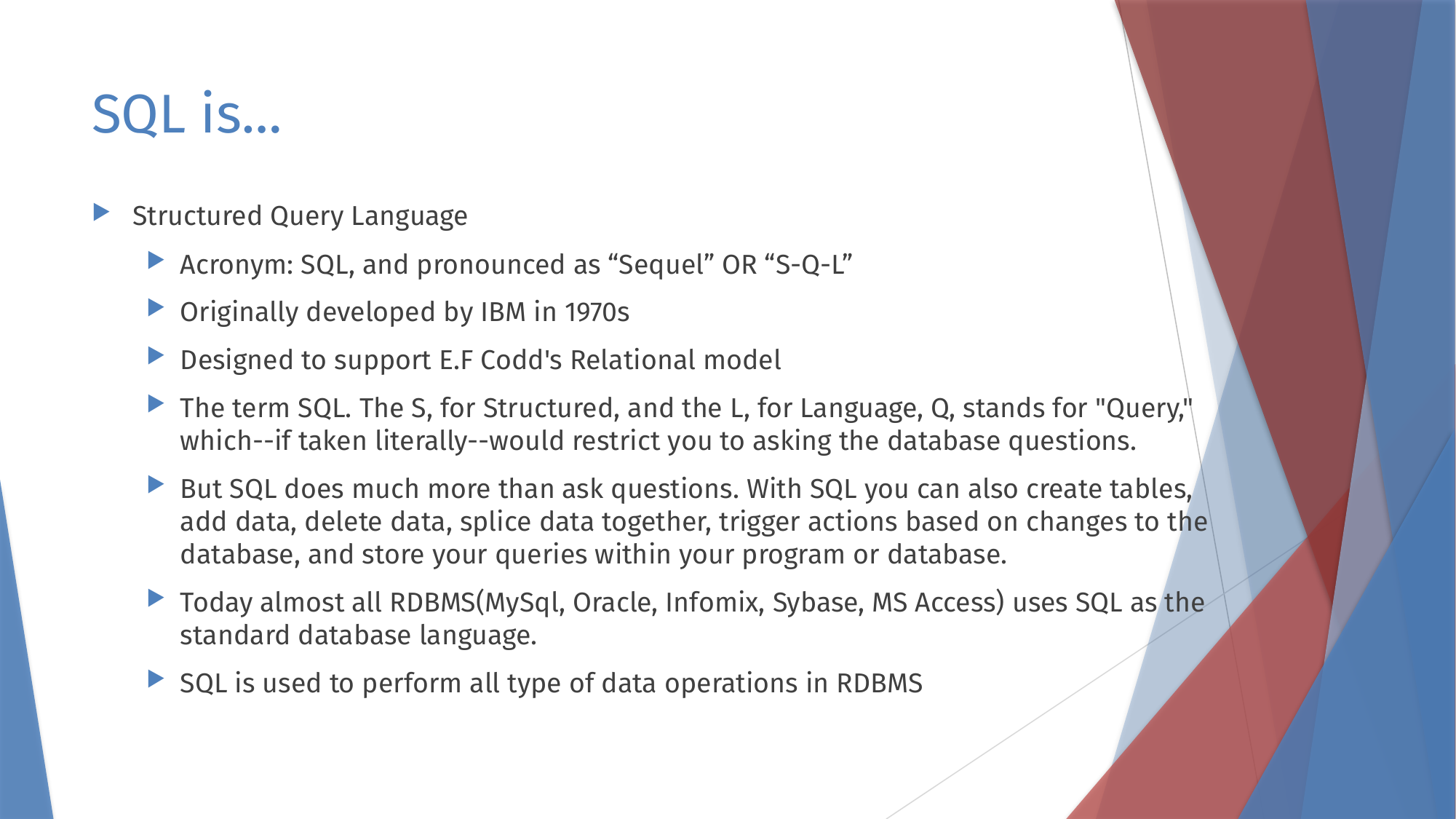

# SQL is…
Structured Query Language
Acronym: SQL, and pronounced as “Sequel” OR “S-Q-L”
Originally developed by IBM in 1970s
Designed to support E.F Codd's Relational model
The term SQL. The S, for Structured, and the L, for Language, Q, stands for "Query," which--if taken literally--would restrict you to asking the database questions.
But SQL does much more than ask questions. With SQL you can also create tables, add data, delete data, splice data together, trigger actions based on changes to the database, and store your queries within your program or database.
Today almost all RDBMS(MySql, Oracle, Infomix, Sybase, MS Access) uses SQL as the standard database language.
SQL is used to perform all type of data operations in RDBMS